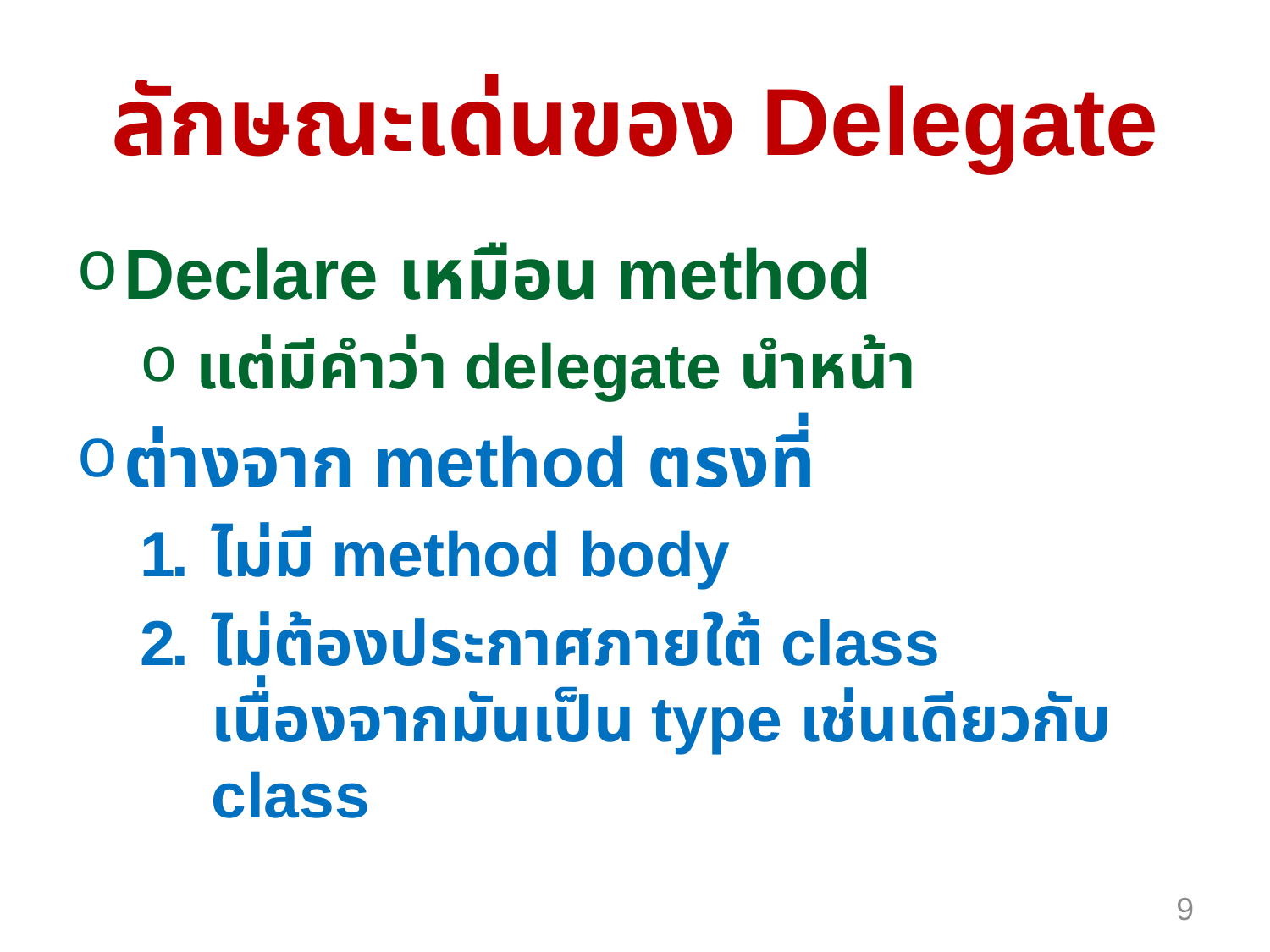

# ลักษณะเด่นของ Delegate
Declare เหมือน method
 แต่มีคำว่า delegate นำหน้า
ต่างจาก method ตรงที่
ไม่มี method body
ไม่ต้องประกาศภายใต้ class เนื่องจากมันเป็น type เช่นเดียวกับ class

9